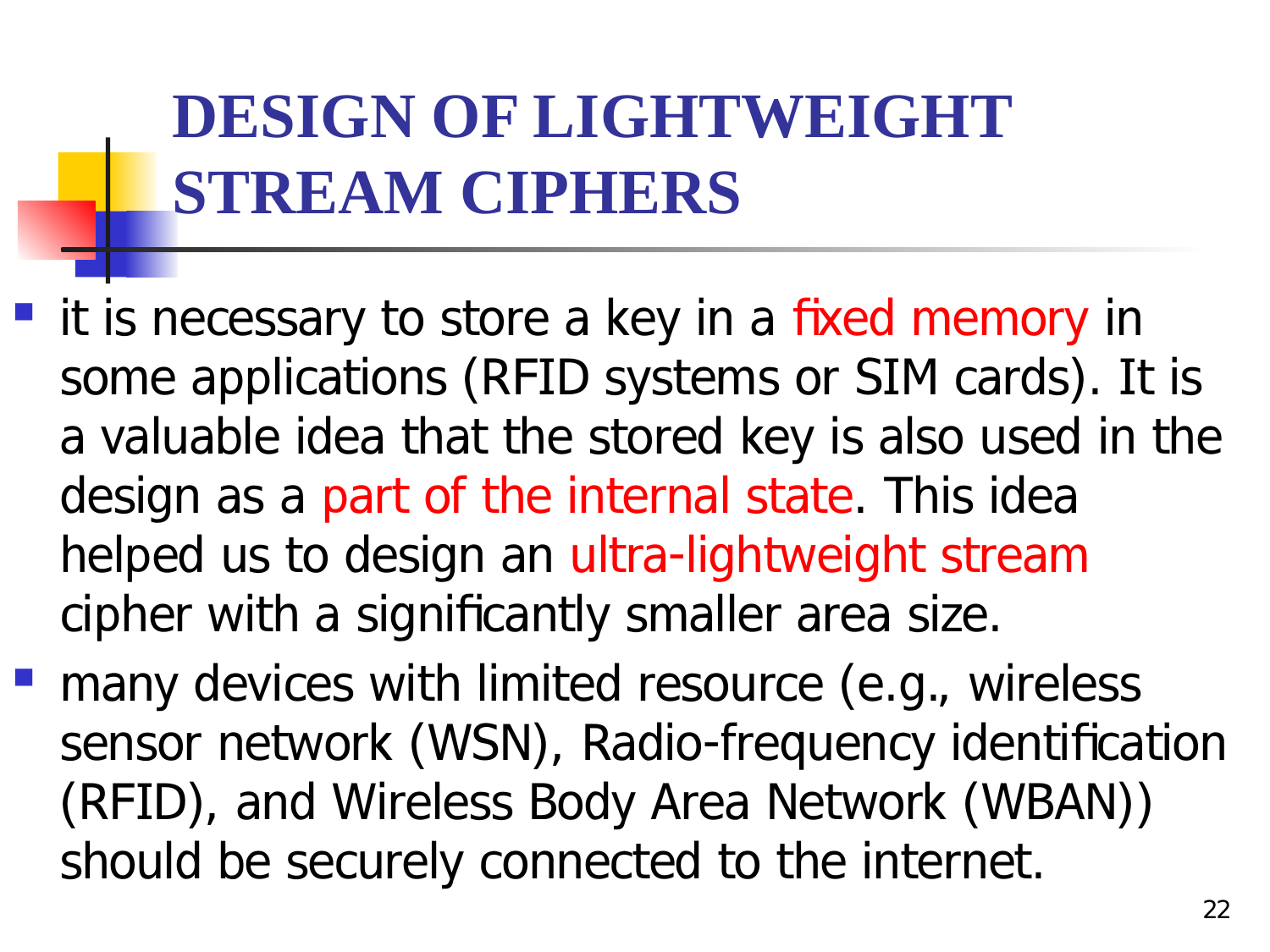

# Design of Lightweight Stream Ciphers
it is necessary to store a key in a fixed memory in some applications (RFID systems or SIM cards). It is a valuable idea that the stored key is also used in the design as a part of the internal state. This idea helped us to design an ultra-lightweight stream cipher with a significantly smaller area size.
many devices with limited resource (e.g., wireless sensor network (WSN), Radio-frequency identification (RFID), and Wireless Body Area Network (WBAN)) should be securely connected to the internet.

22